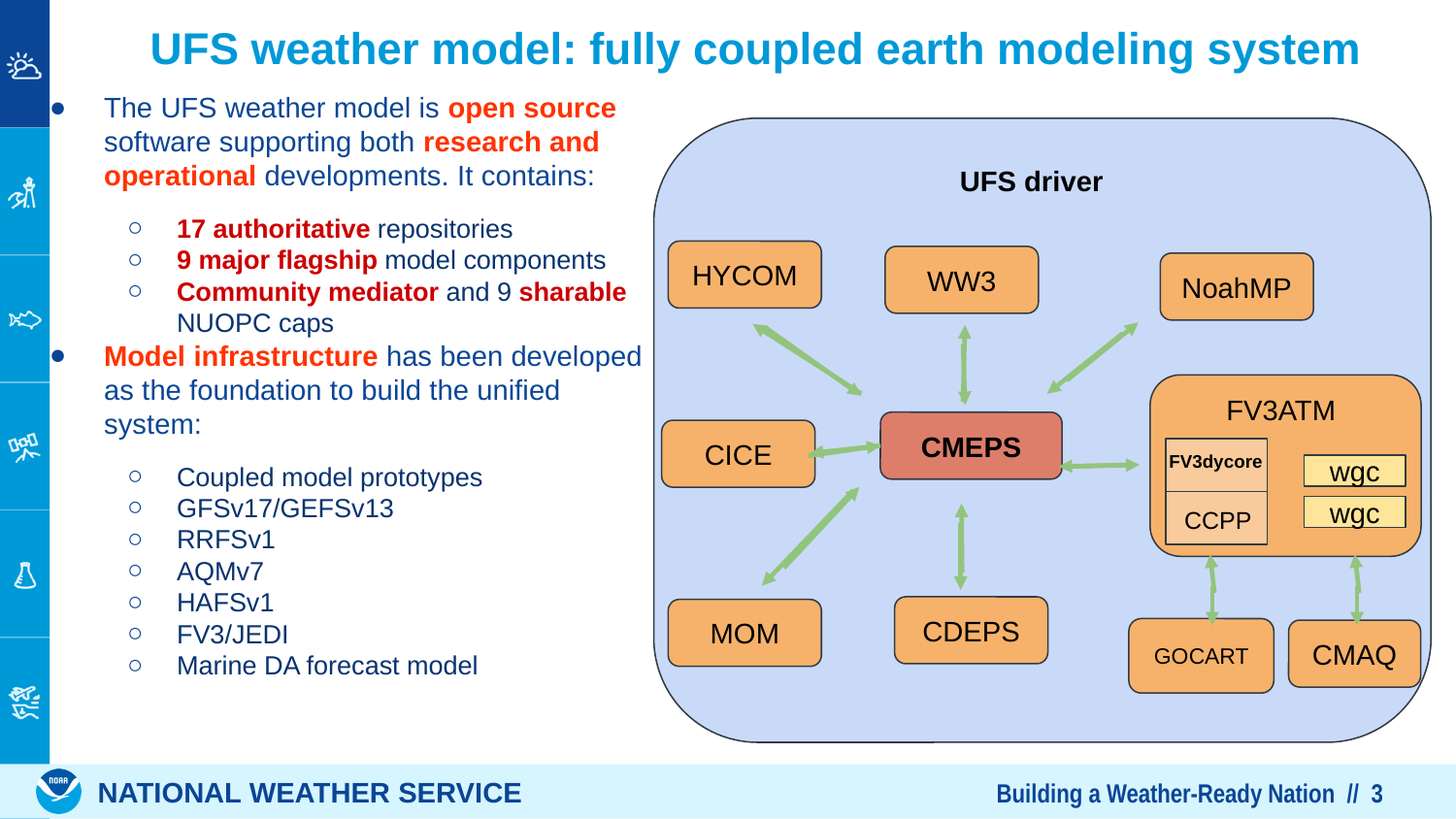

# UFS weather model: fully coupled earth modeling system
The UFS weather model is open source software supporting both research and operational developments. It contains:
17 authoritative repositories
9 major flagship model components
Community mediator and 9 sharable NUOPC caps
Model infrastructure has been developed as the foundation to build the unified system:
Coupled model prototypes
GFSv17/GEFSv13
RRFSv1
AQMv7
HAFSv1
FV3/JEDI
Marine DA forecast model

UFS driver
HYCOM
WW3
NoahMP

FV3ATM
CMEPS
CICE
FV3dycore

wgc
CCPP
wgc
CDEPS
MOM
GOCART
CMAQ